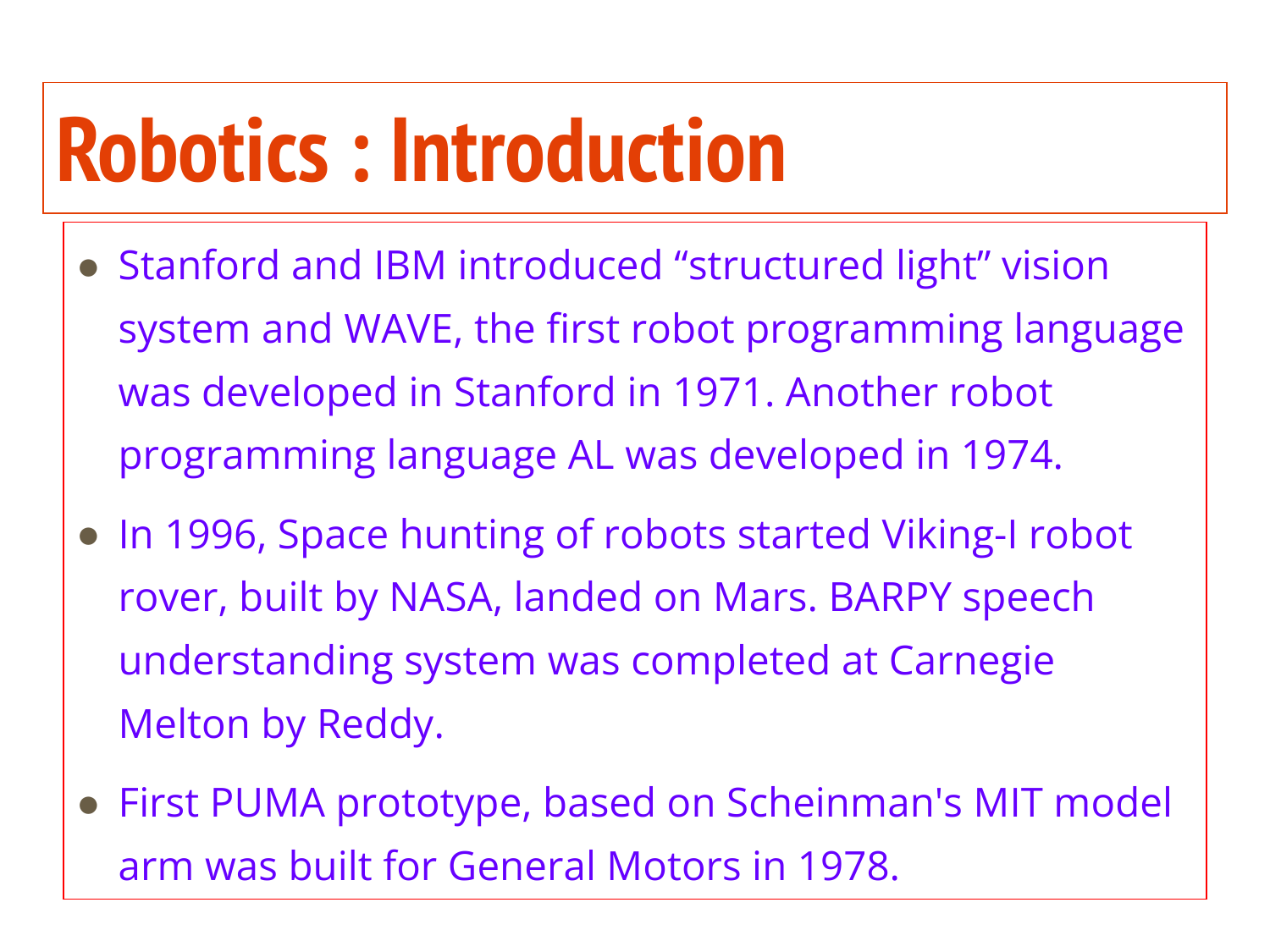

# Robotics : Introduction
Stanford and IBM introduced “structured light” vision system and WAVE, the first robot programming language was developed in Stanford in 1971. Another robot programming language AL was developed in 1974.
In 1996, Space hunting of robots started Viking-I robot rover, built by NASA, landed on Mars. BARPY speech understanding system was completed at Carnegie Melton by Reddy.
First PUMA prototype, based on Scheinman's MIT model arm was built for General Motors in 1978.